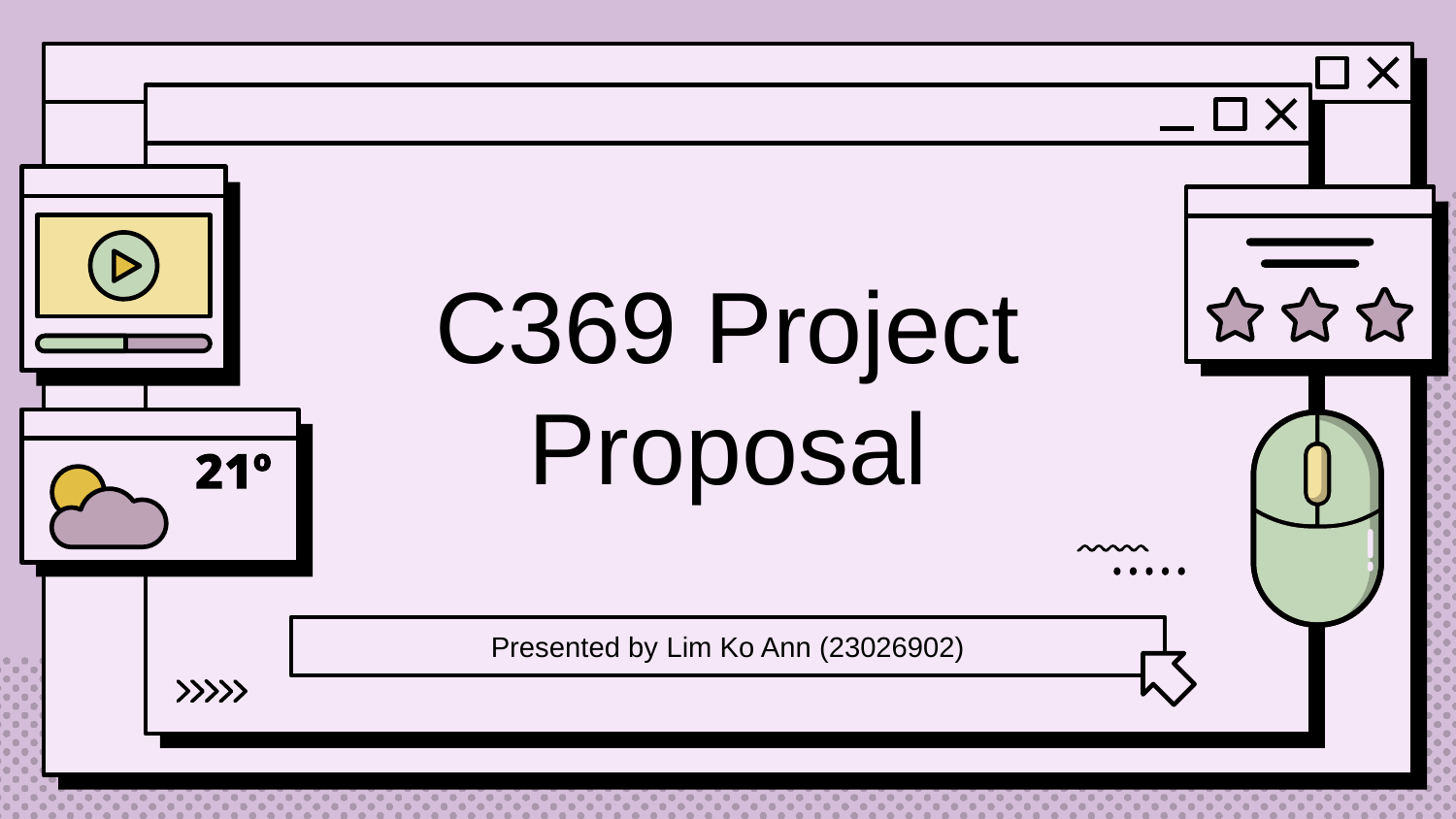

# C369 Project Proposal

Presented by Lim Ko Ann (23026902)